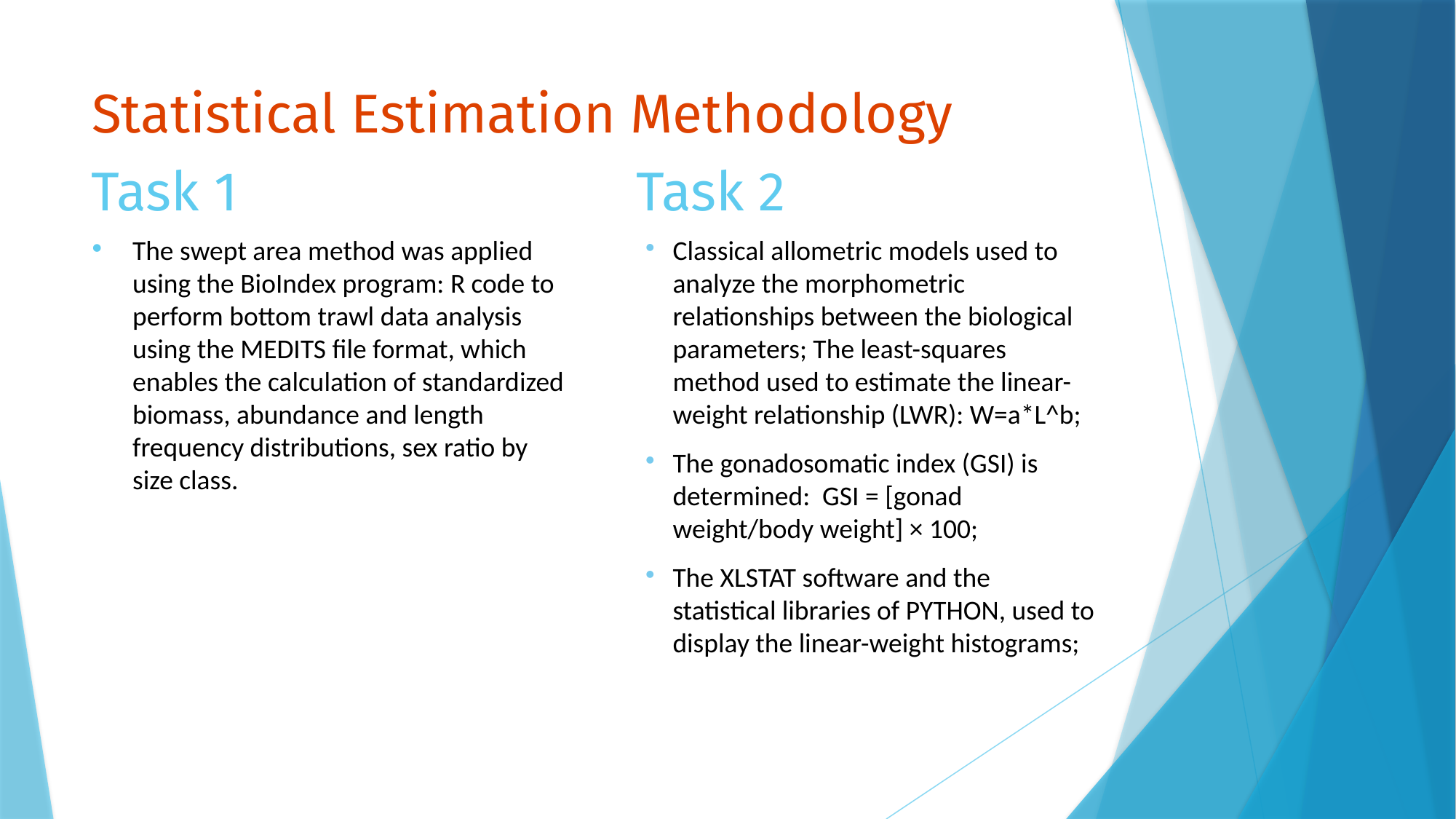

# Statistical Estimation Methodology
Task 1
Task 2
The swept area method was applied using the BioIndex program: R code to perform bottom trawl data analysis using the MEDITS file format, which enables the calculation of standardized biomass, abundance and length frequency distributions, sex ratio by size class.

Classical allometric models used to analyze the morphometric relationships between the biological parameters; The least-squares method used to estimate the linear-weight relationship (LWR): W=a*L^b;
The gonadosomatic index (GSI) is determined:  GSI = [gonad weight/body weight] × 100;
The XLSTAT software and the statistical libraries of PYTHON, used to display the linear-weight histograms;